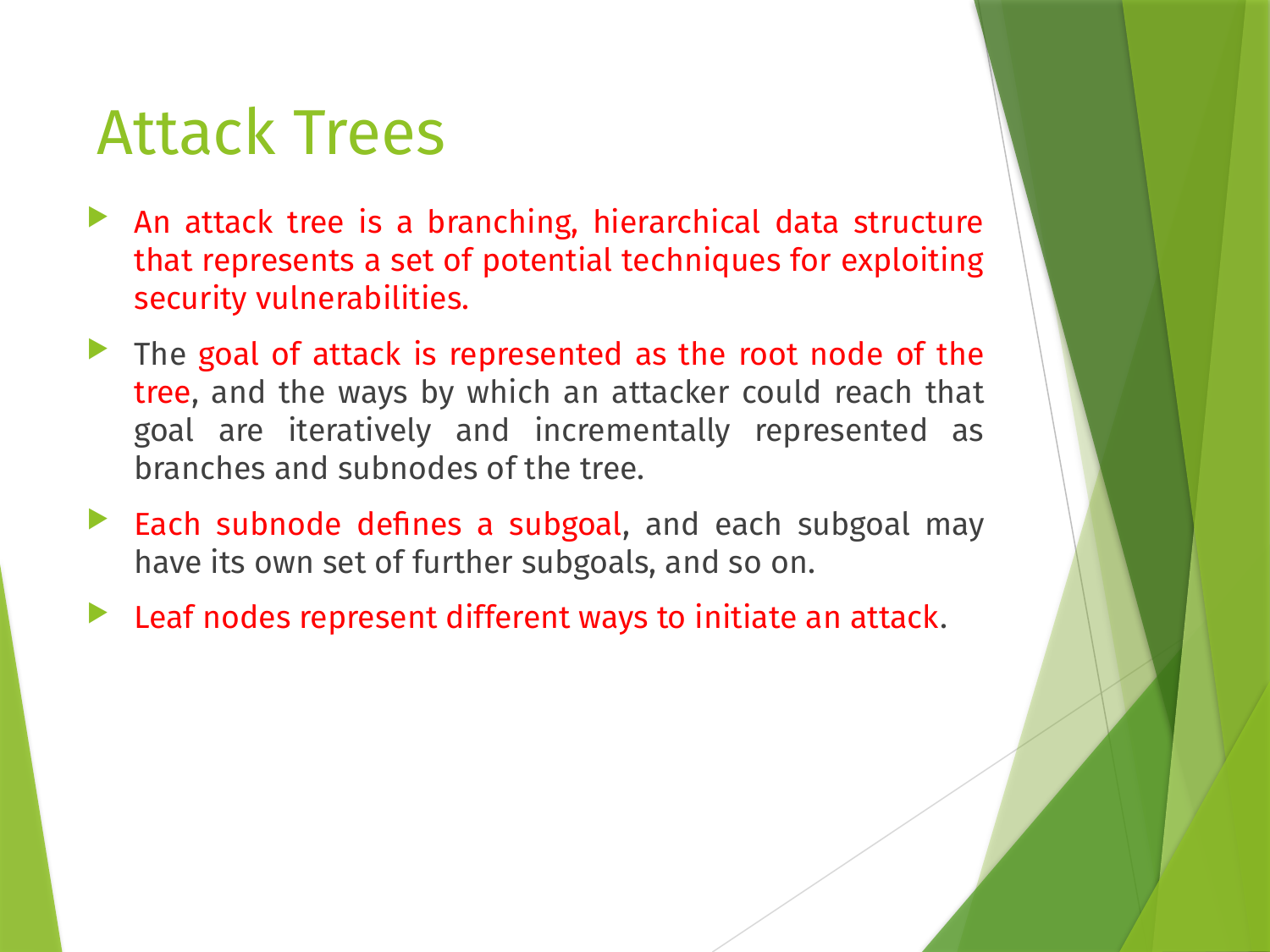

# Attack Trees
An attack tree is a branching, hierarchical data structure that represents a set of potential techniques for exploiting security vulnerabilities.
The goal of attack is represented as the root node of the tree, and the ways by which an attacker could reach that goal are iteratively and incrementally represented as branches and subnodes of the tree.
Each subnode defines a subgoal, and each subgoal may have its own set of further subgoals, and so on.
Leaf nodes represent different ways to initiate an attack.